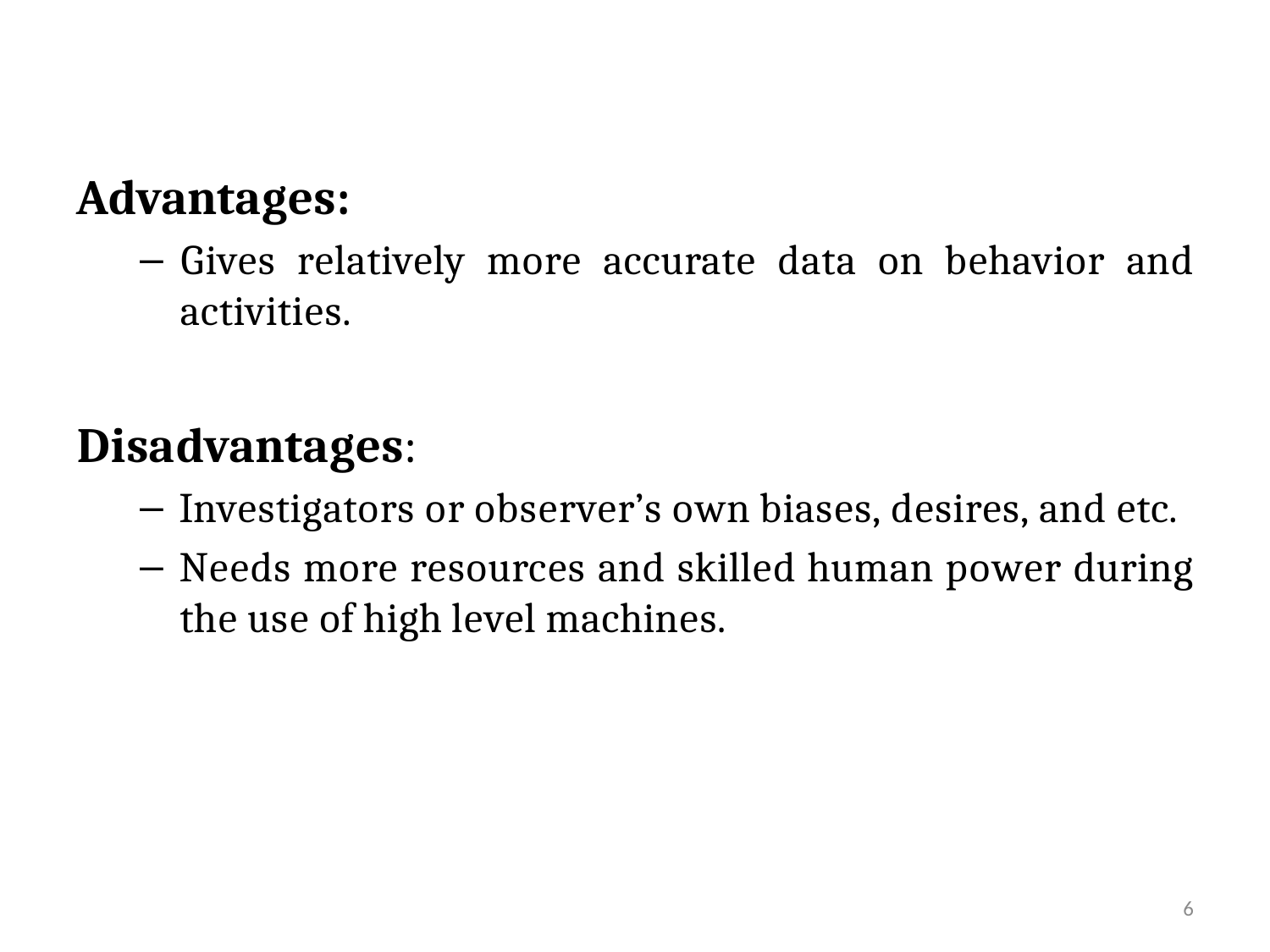

Advantages:
Gives relatively more accurate data on behavior and activities.

Disadvantages:
Investigators or observer’s own biases, desires, and etc.
Needs more resources and skilled human power during the use of high level machines.
6